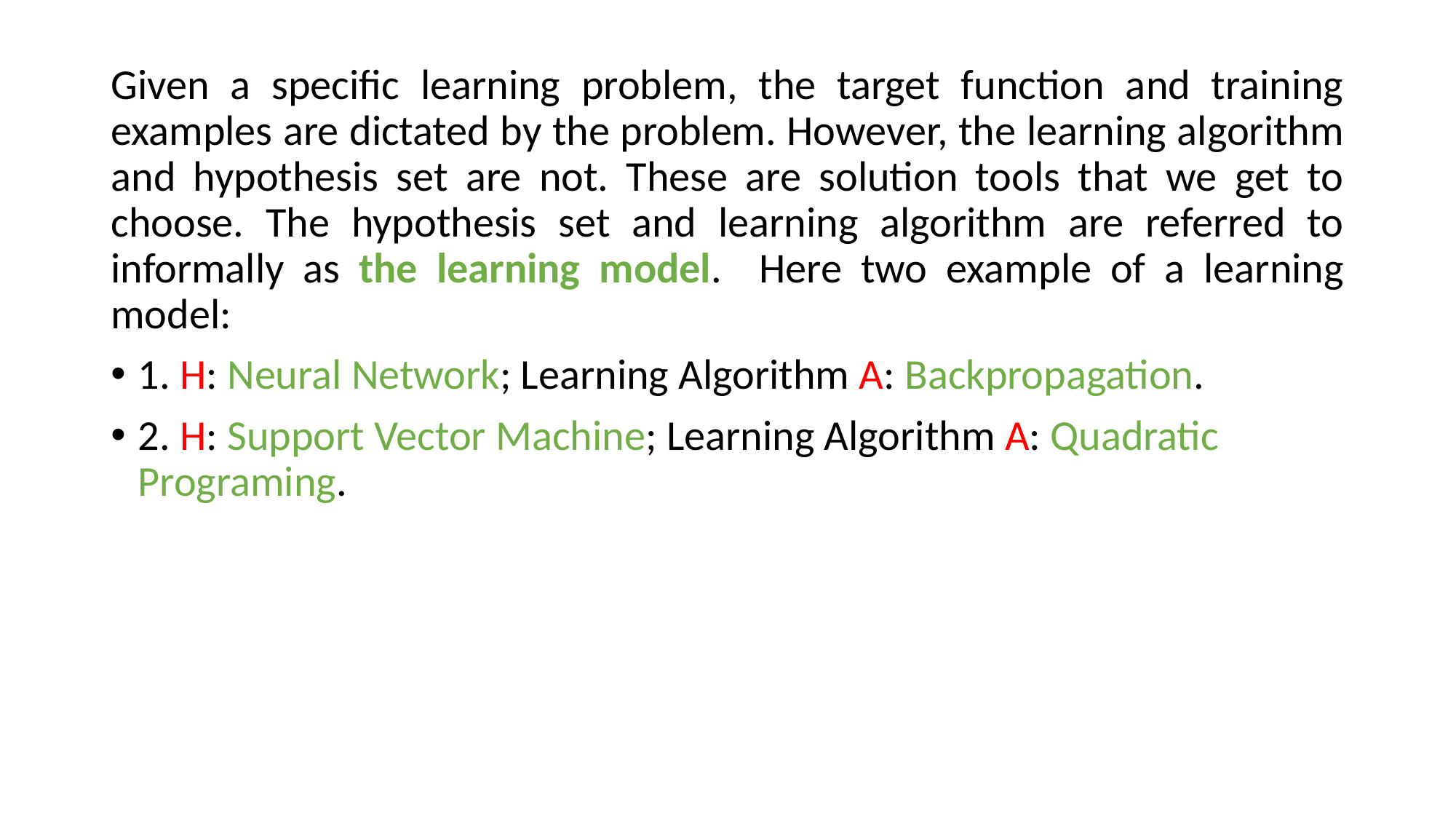

Given a specific learning problem, the target function and training examples are dictated by the problem. However, the learning algorithm and hypothesis set are not. These are solution tools that we get to choose. The hypothesis set and learning algorithm are referred to informally as the learning model.  Here two example of a learning model:
1. H: Neural Network; Learning Algorithm A: Backpropagation.
2. H: Support Vector Machine; Learning Algorithm A: Quadratic Programing.